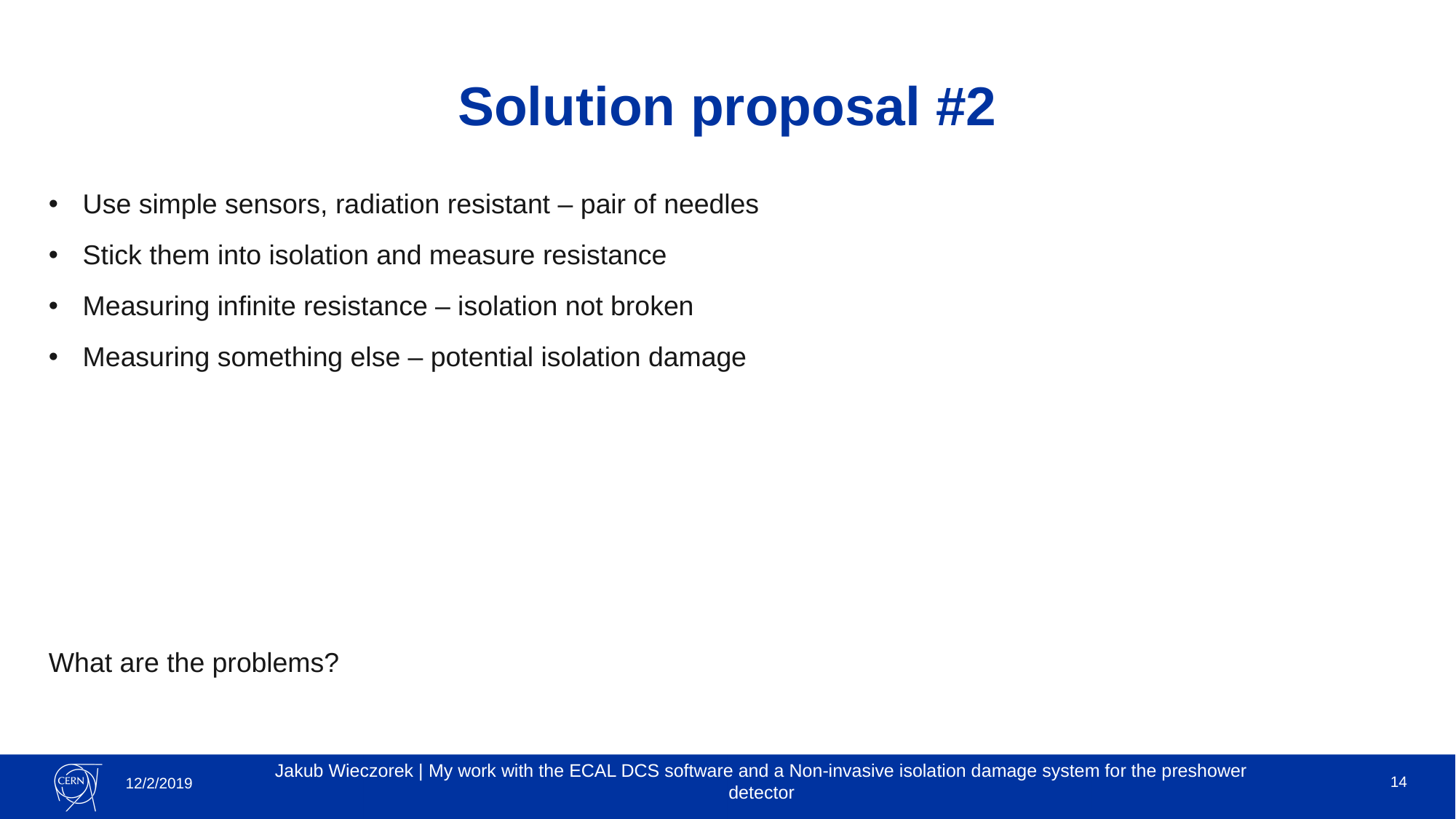

# Solution proposal #2
Use simple sensors, radiation resistant – pair of needles
Stick them into isolation and measure resistance
Measuring infinite resistance – isolation not broken
Measuring something else – potential isolation damage

What are the problems?
Jakub Wieczorek | My work with the ECAL DCS software and a Non-invasive isolation damage system for the preshower detector
14
12/2/2019